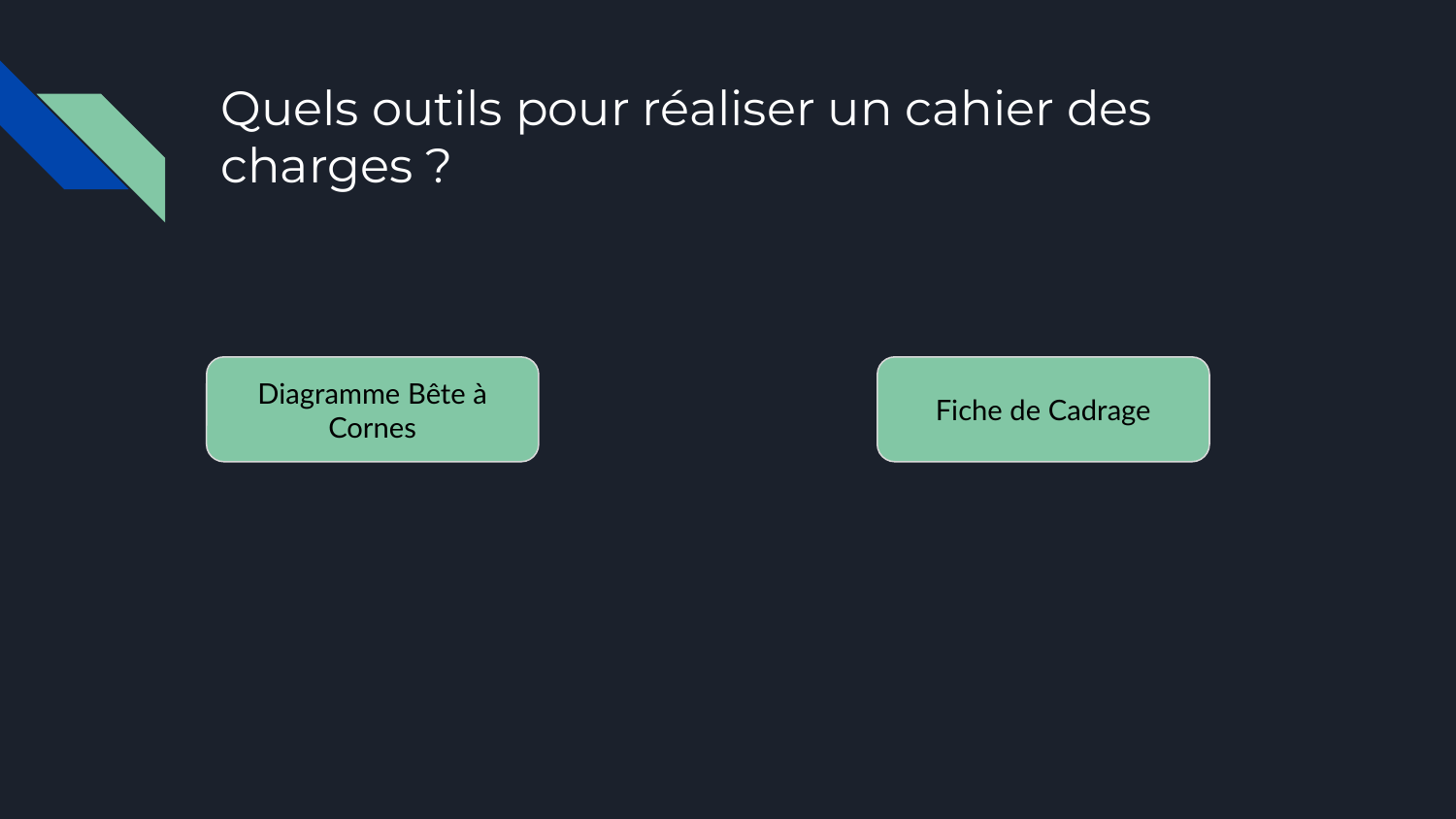

# Quels outils pour réaliser un cahier des charges ?
Diagramme Bête à Cornes
Fiche de Cadrage